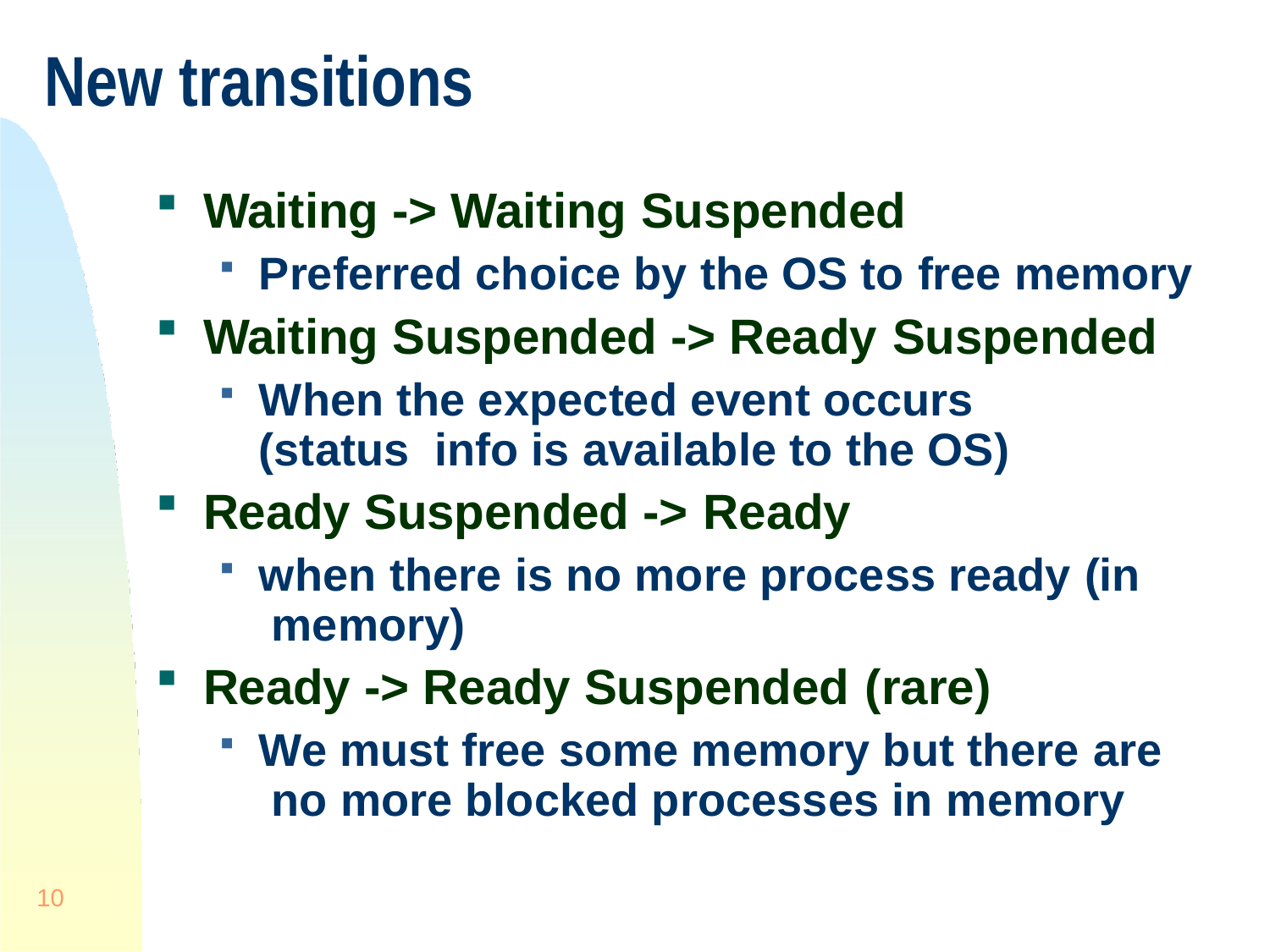

# New transitions
Waiting -> Waiting Suspended
Preferred choice by the OS to free memory
Waiting Suspended -> Ready Suspended
When the expected event occurs (status  info is available to the OS)
Ready Suspended -> Ready
when there is no more process ready (in  memory)
Ready -> Ready Suspended (rare)
We must free some memory but there are  no more blocked processes in memory
10